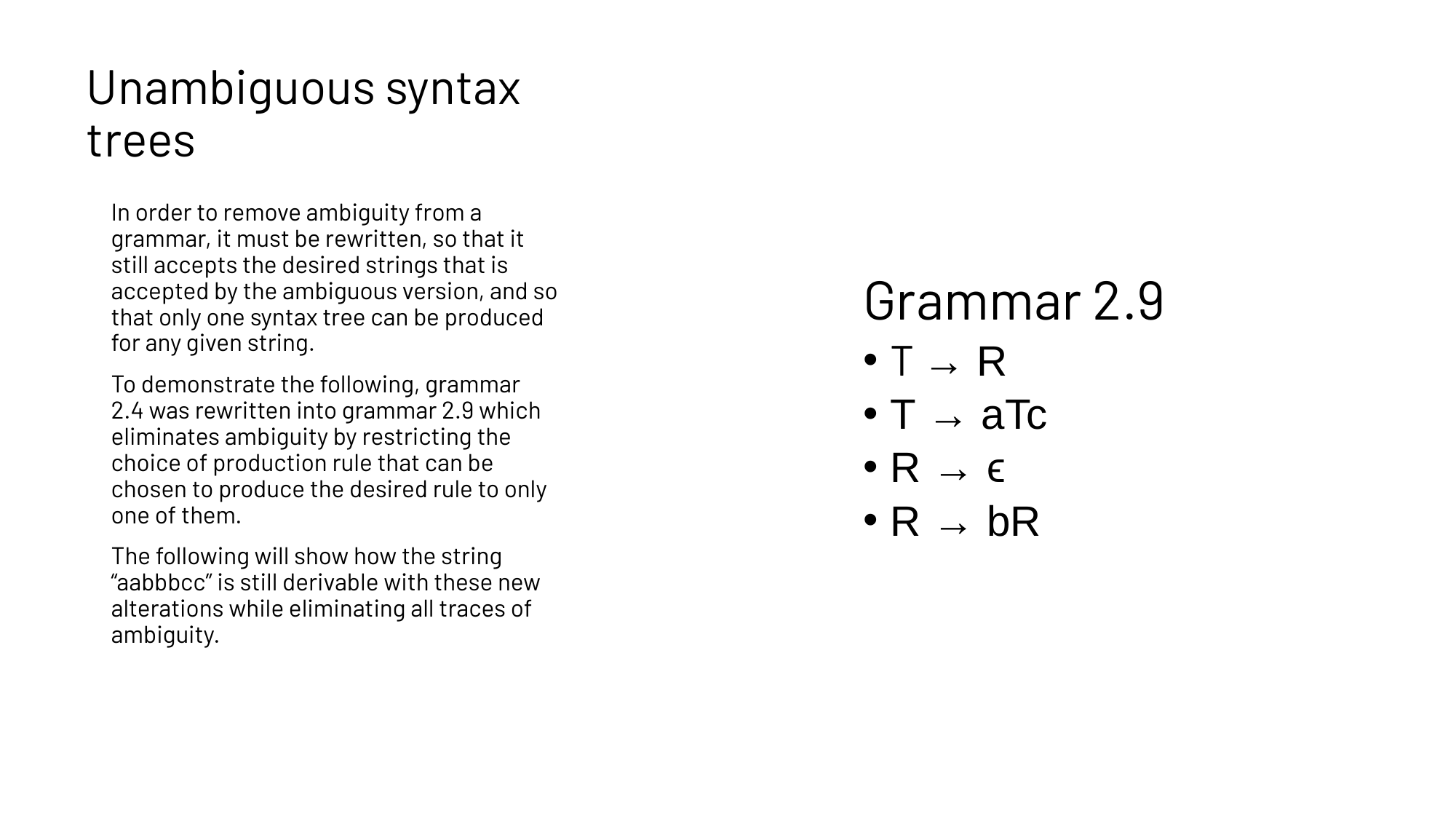

# Unambiguous syntax trees
Grammar 2.9
T → R
T → aTc
R → ϵ
R → bR
In order to remove ambiguity from a grammar, it must be rewritten, so that it still accepts the desired strings that is accepted by the ambiguous version, and so that only one syntax tree can be produced for any given string.
To demonstrate the following, grammar 2.4 was rewritten into grammar 2.9 which eliminates ambiguity by restricting the choice of production rule that can be chosen to produce the desired rule to only one of them.
The following will show how the string “aabbbcc” is still derivable with these new alterations while eliminating all traces of ambiguity.